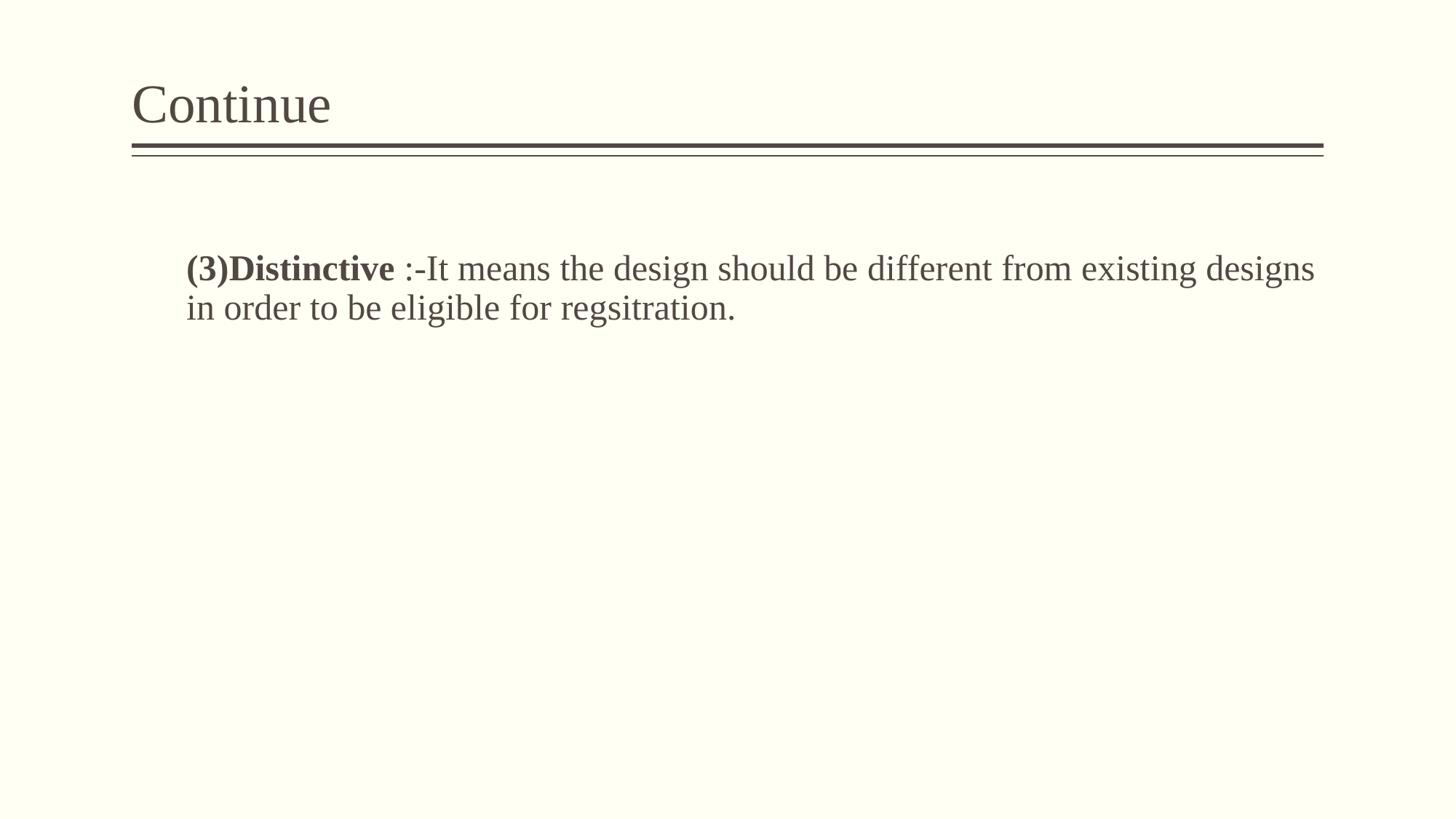

# Continue

(3)Distinctive :-It means the design should be different from existing designs in order to be eligible for regsitration.